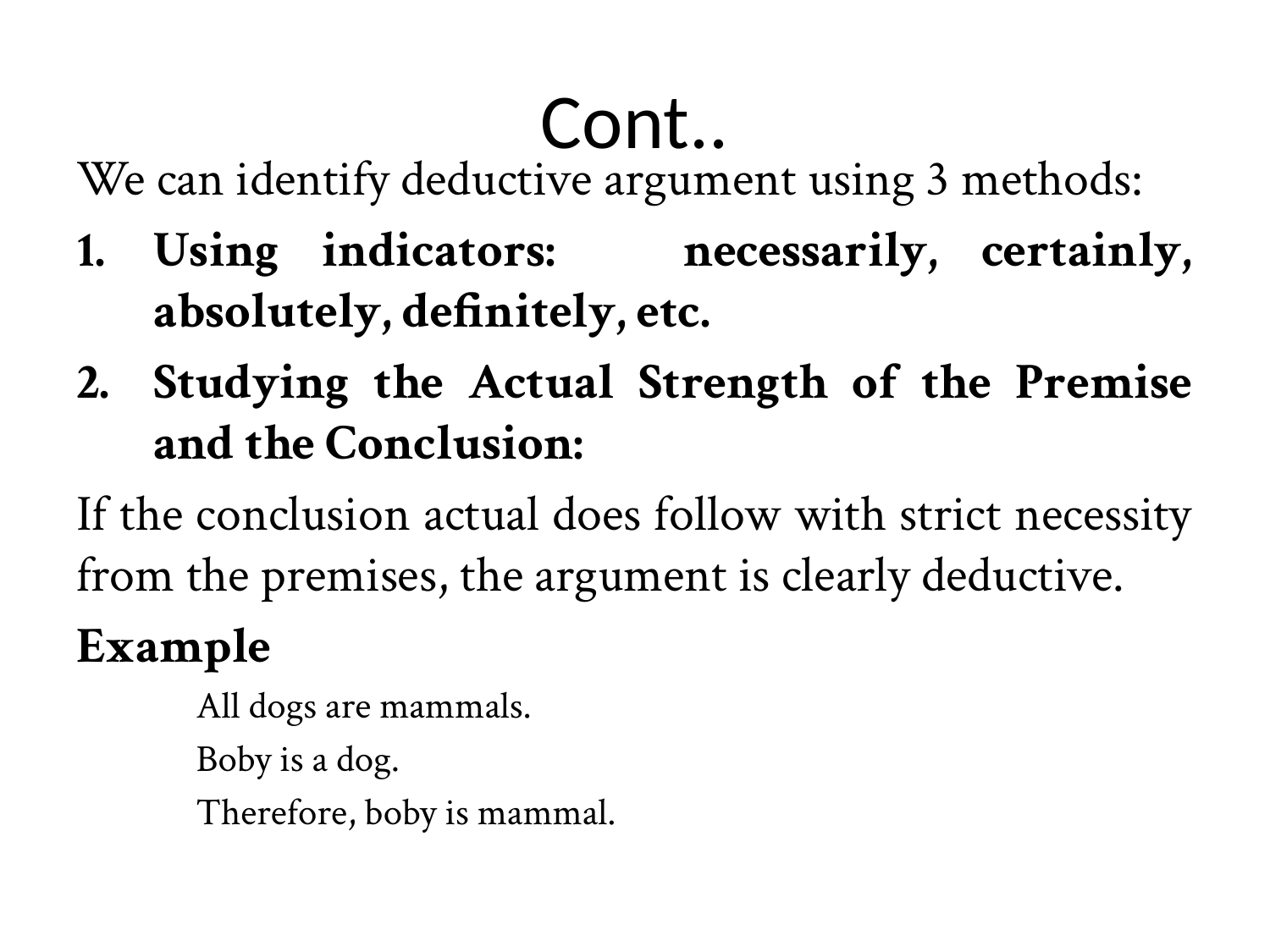

# Cont..
We can identify deductive argument using 3 methods:
Using indicators:   necessarily, certainly, absolutely, definitely, etc.
Studying the Actual Strength of the Premise and the Conclusion:
If the conclusion actual does follow with strict necessity from the premises, the argument is clearly deductive.
Example
All dogs are mammals.
Boby is a dog.
Therefore, boby is mammal.